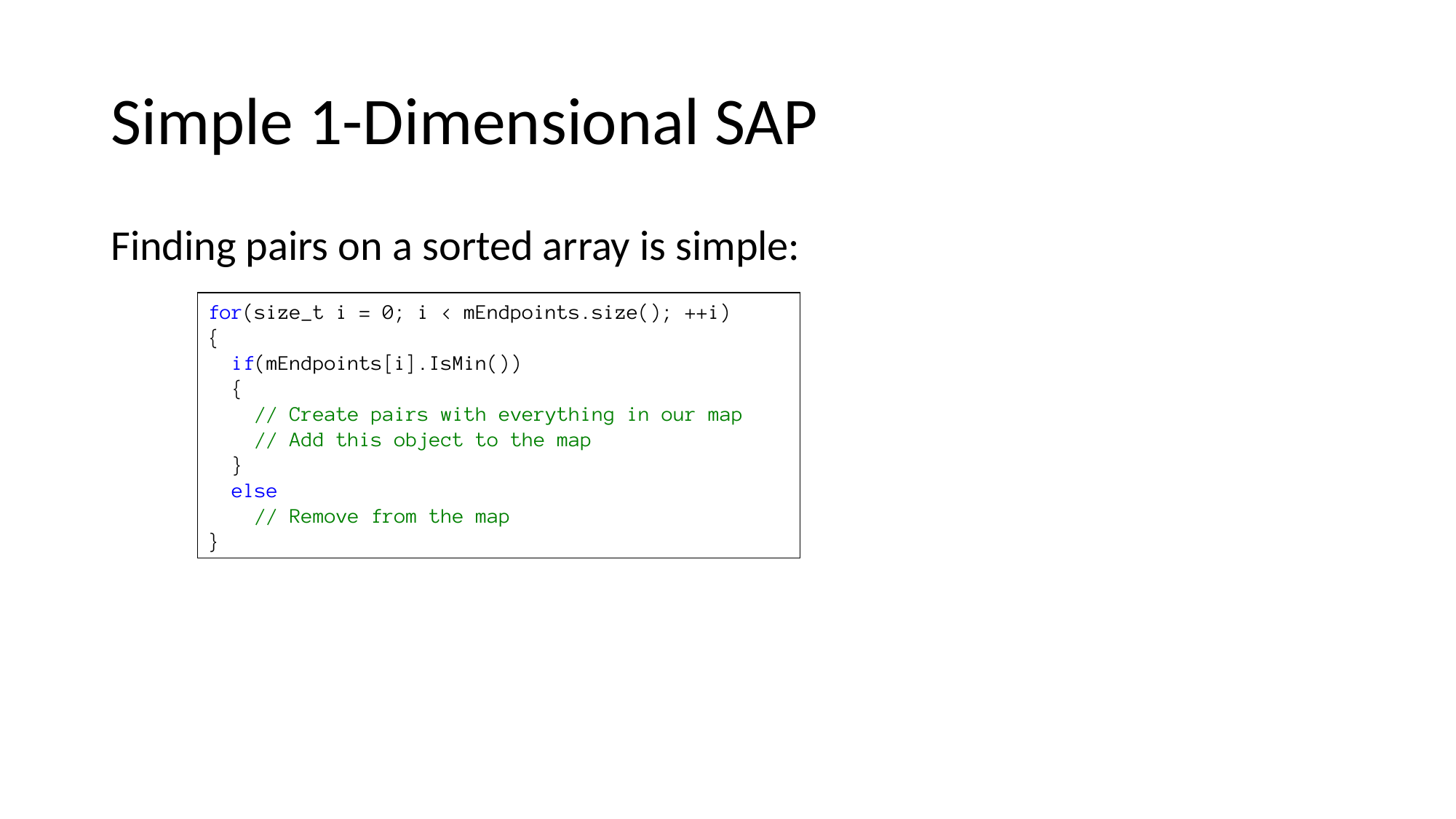

# Simple 1-Dimensional SAP
Finding pairs on a sorted array is simple:
for(size_t i = 0; i < mEndpoints.size(); ++i)
{
  if(mEndpoints[i].IsMin())
  {
    // Create pairs with everything in our map
    // Add this object to the map
  }
  else
    // Remove from the map
}